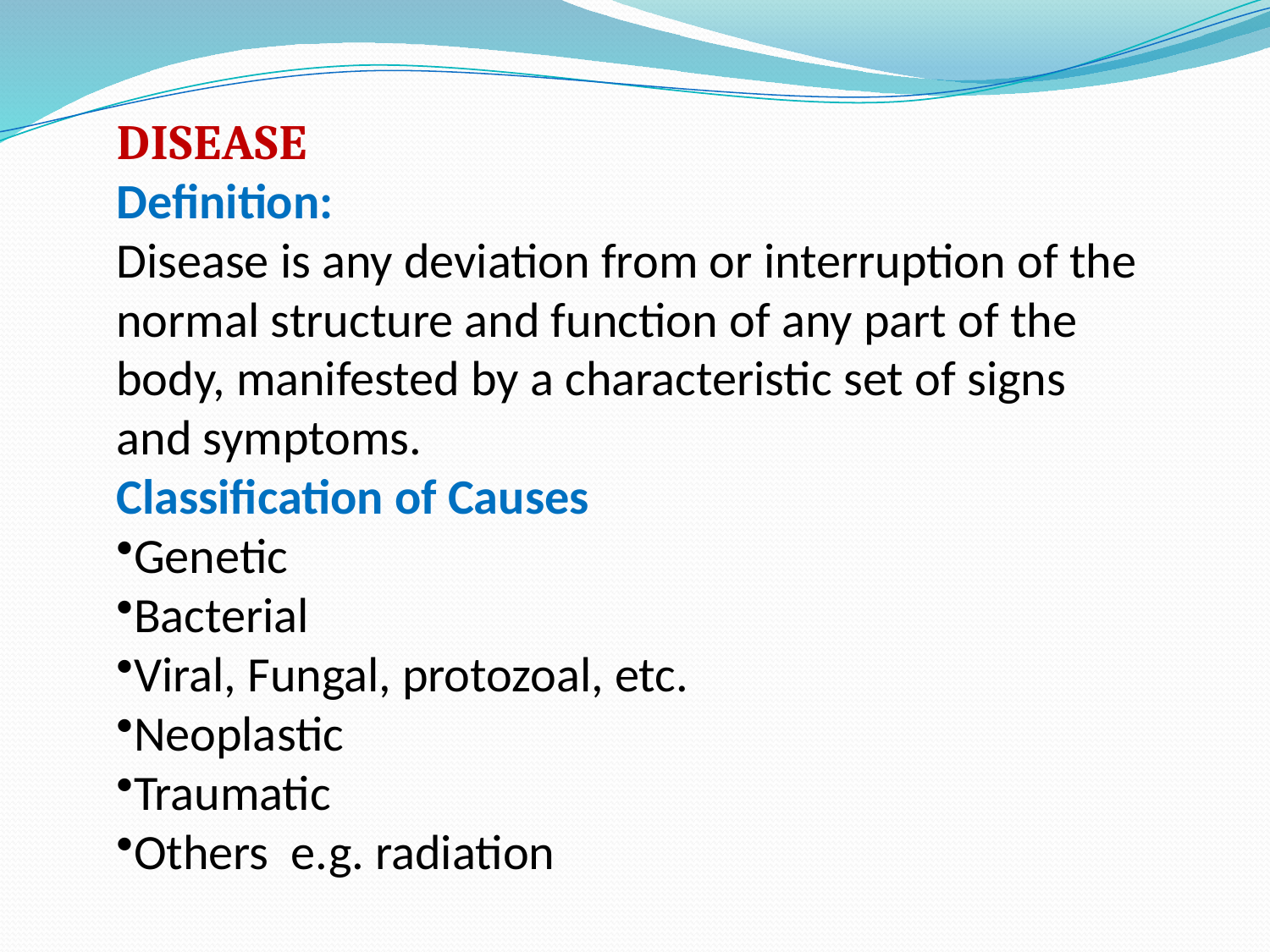

DISEASE
Definition:
Disease is any deviation from or interruption of the normal structure and function of any part of the body, manifested by a characteristic set of signs and symptoms.
Classification of Causes
Genetic
Bacterial
Viral, Fungal, protozoal, etc.
Neoplastic
Traumatic
Others  e.g. radiation